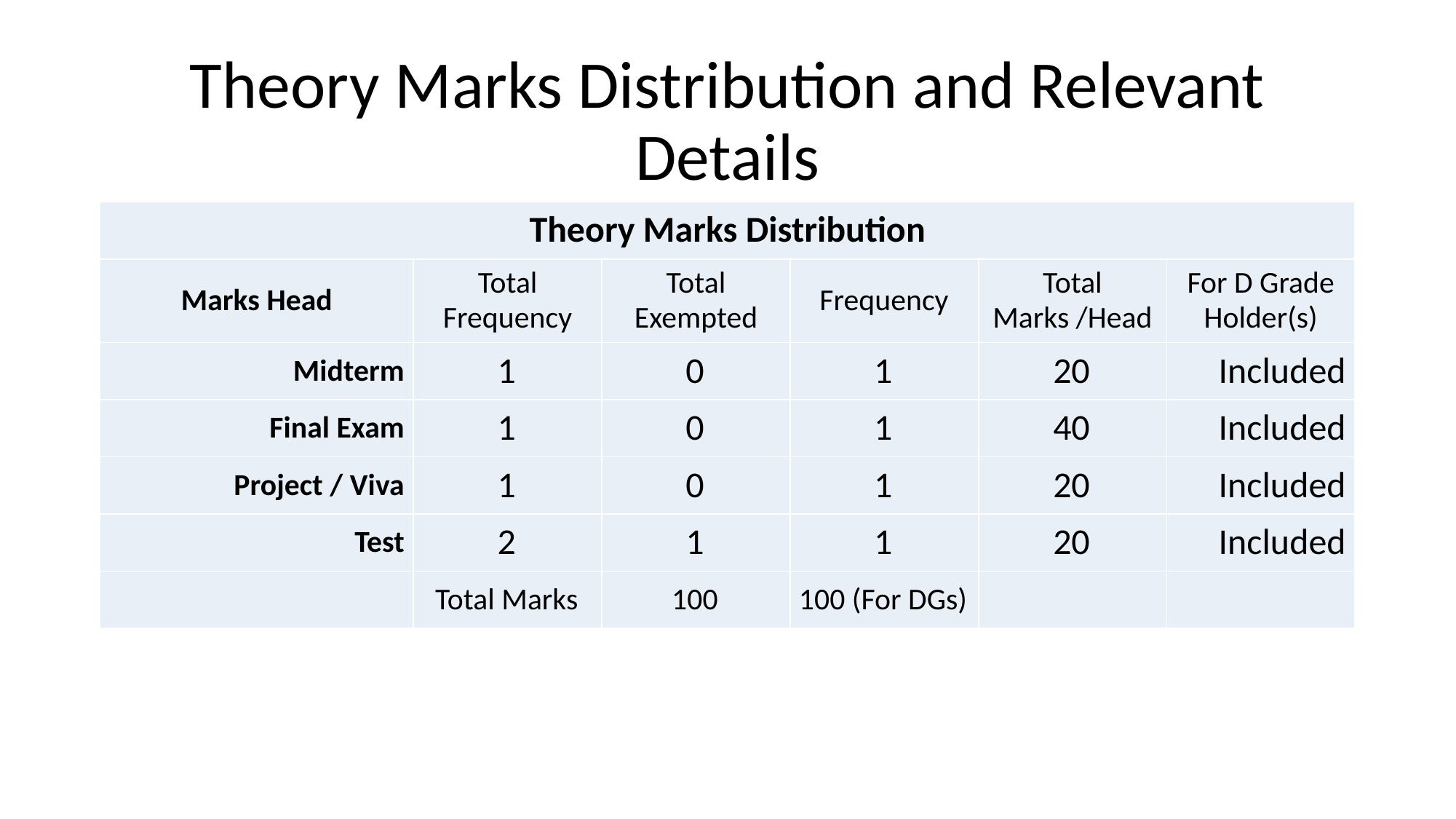

# Theory Marks Distribution and Relevant Details
| Theory Marks Distribution |  |  |  |  |  |
| --- | --- | --- | --- | --- | --- |
| Marks Head | Total Frequency | Total Exempted | Frequency | Total Marks /Head | For D Grade Holder(s) |
| Midterm | 1 | 0 | 1 | 20 | Included |
| Final Exam | 1 | 0 | 1 | 40 | Included |
| Project / Viva | 1 | 0 | 1 | 20 | Included |
| Test | 2 | 1 | 1 | 20 | Included |
|  | Total Marks | 100 | 100 (For DGs) |  |  |